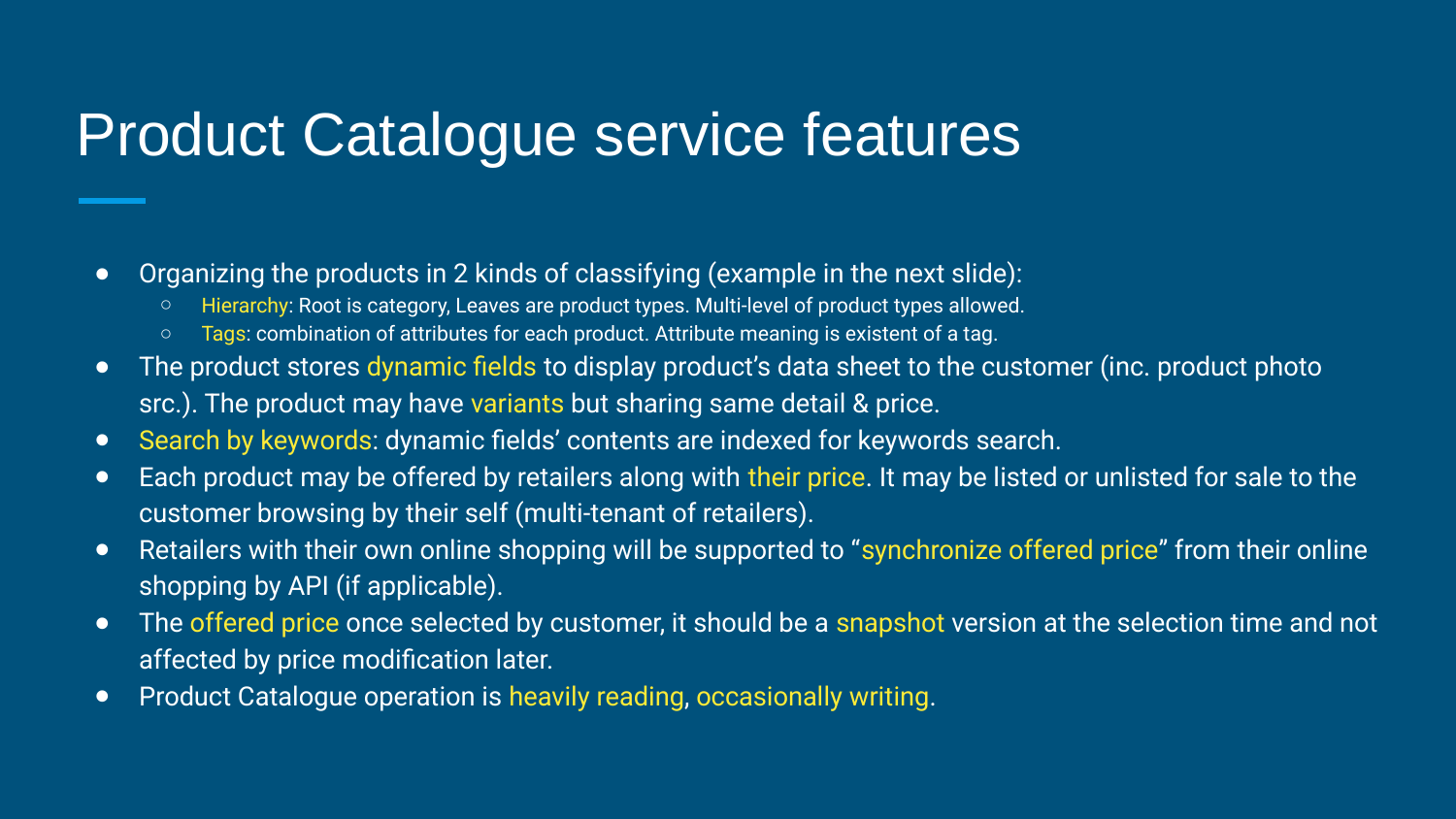

# Product Catalogue service features
Organizing the products in 2 kinds of classifying (example in the next slide):
Hierarchy: Root is category, Leaves are product types. Multi-level of product types allowed.
Tags: combination of attributes for each product. Attribute meaning is existent of a tag.
The product stores dynamic fields to display product’s data sheet to the customer (inc. product photo src.). The product may have variants but sharing same detail & price.
Search by keywords: dynamic fields’ contents are indexed for keywords search.
Each product may be offered by retailers along with their price. It may be listed or unlisted for sale to the customer browsing by their self (multi-tenant of retailers).
Retailers with their own online shopping will be supported to “synchronize offered price” from their online shopping by API (if applicable).
The offered price once selected by customer, it should be a snapshot version at the selection time and not affected by price modification later.
Product Catalogue operation is heavily reading, occasionally writing.